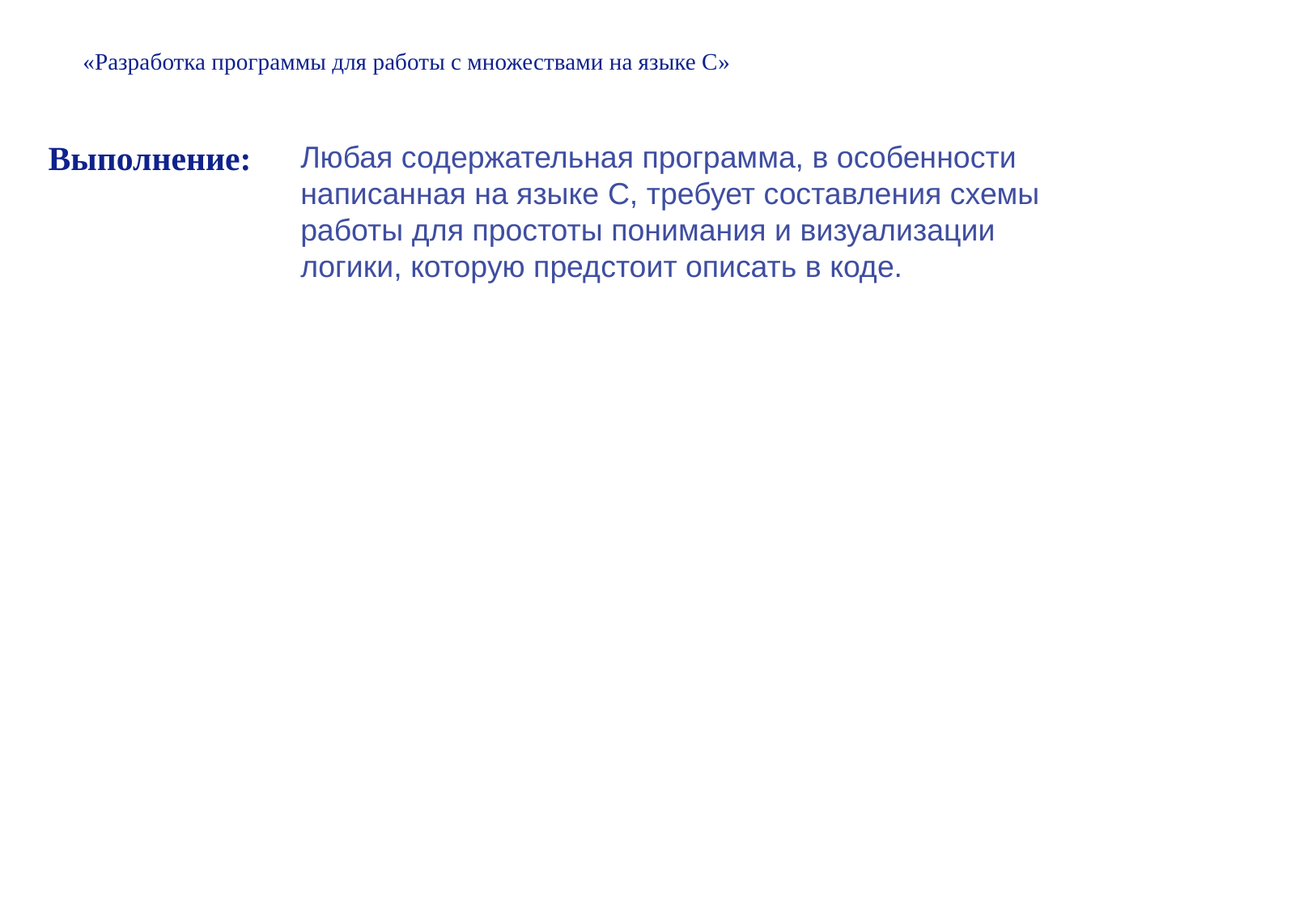

«Разработка программы для работы с множествами на языке С»
Выполнение:

Любая содержательная программа, в особенности написанная на языке C, требует составления схемы работы для простоты понимания и визуализации логики, которую предстоит описать в коде.